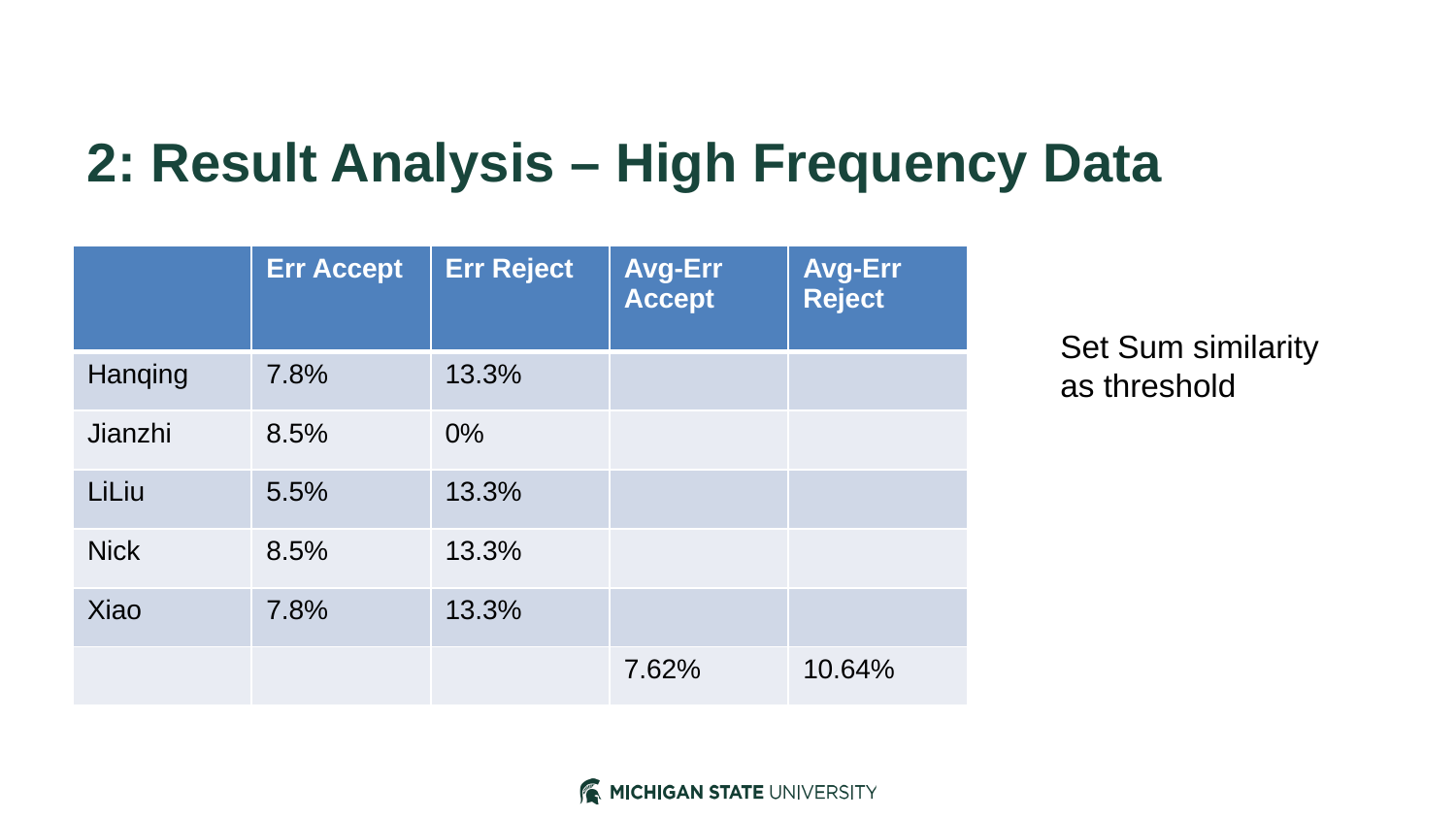

# 2: Result Analysis – High Frequency Data
|  | Err Accept | Err Reject | Avg-Err Accept | Avg-Err Reject |
| --- | --- | --- | --- | --- |
| Hanqing | 7.8% | 13.3% |  |  |
| Jianzhi | 8.5% | 0% |  |  |
| LiLiu | 5.5% | 13.3% |  |  |
| Nick | 8.5% | 13.3% |  |  |
| Xiao | 7.8% | 13.3% |  |  |
|  |  |  | 7.62% | 10.64% |
Set Sum similarity
as threshold